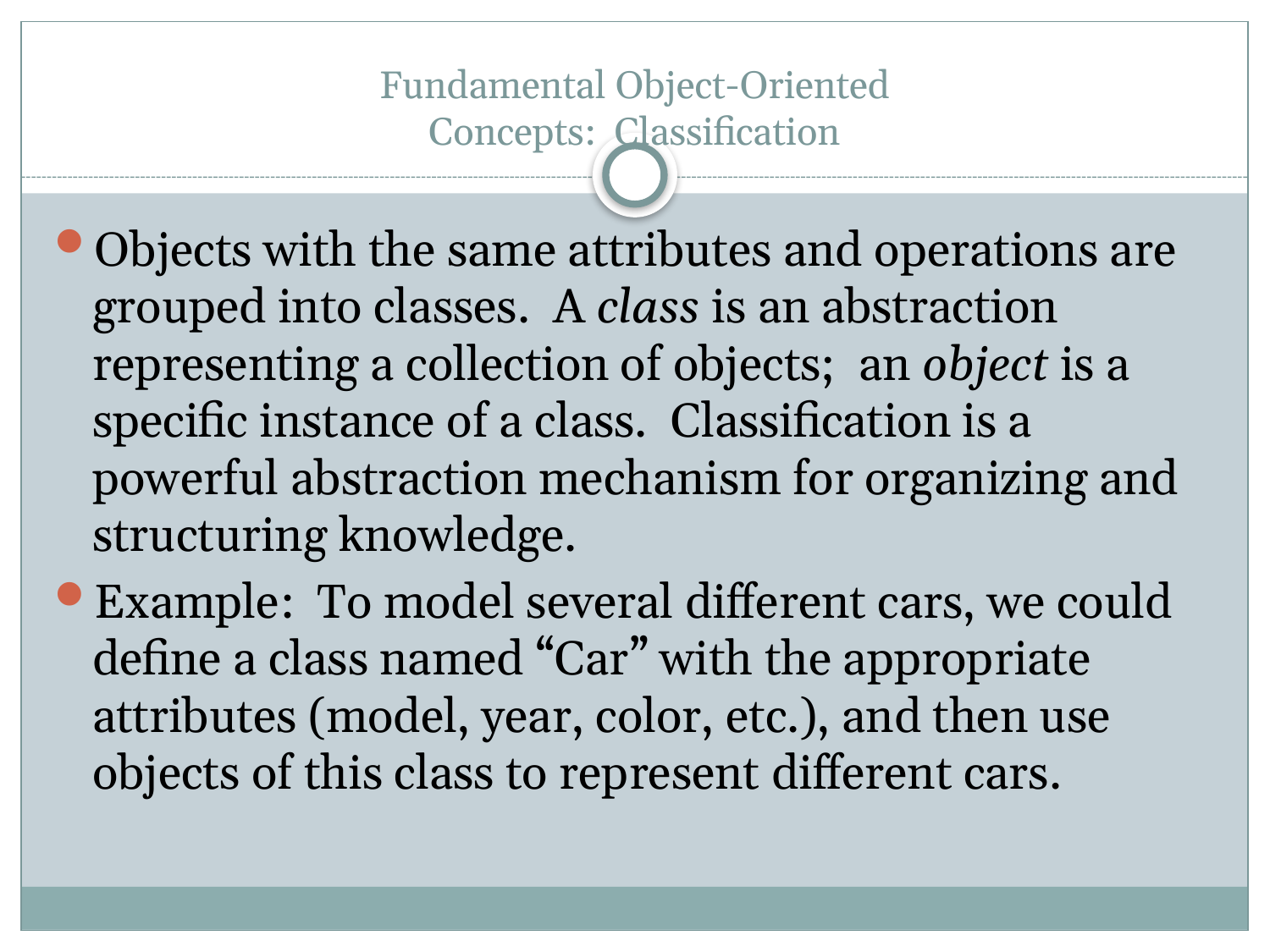

# Fundamental Object-Oriented Concepts:  Classification
Objects with the same attributes and operations are grouped into classes.  A class is an abstraction representing a collection of objects;  an object is a specific instance of a class.  Classification is a powerful abstraction mechanism for organizing and structuring knowledge.
Example:  To model several different cars, we could define a class named “Car” with the appropriate attributes (model, year, color, etc.), and then use objects of this class to represent different cars.